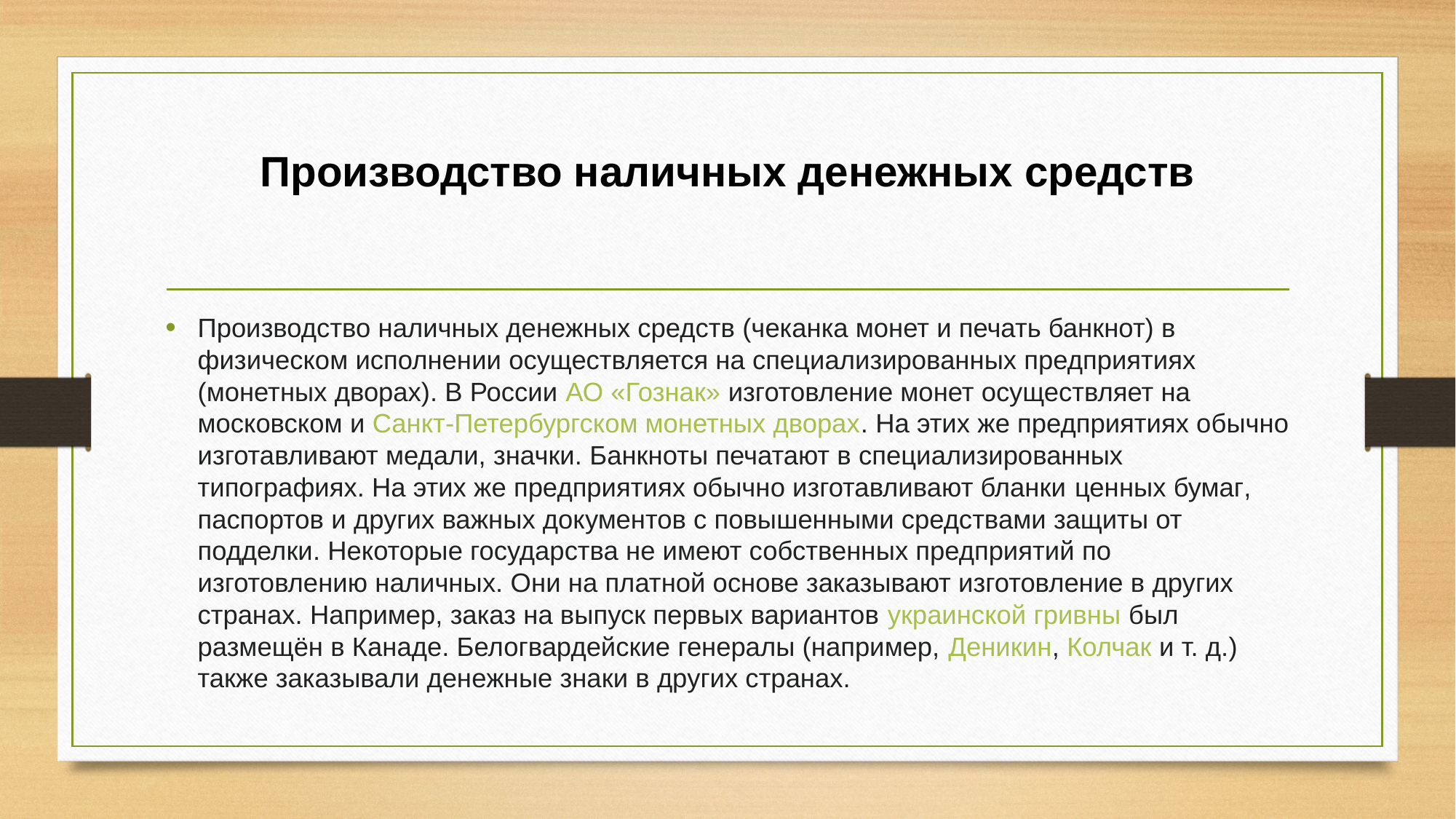

# Производство наличных денежных средств
Производство наличных денежных средств (чеканка монет и печать банкнот) в физическом исполнении осуществляется на специализированных предприятиях (монетных дворах). В России АО «Гознак» изготовление монет осуществляет на московском и Санкт-Петербургском монетных дворах. На этих же предприятиях обычно изготавливают медали, значки. Банкноты печатают в специализированных типографиях. На этих же предприятиях обычно изготавливают бланки ценных бумаг, паспортов и других важных документов с повышенными средствами защиты от подделки. Некоторые государства не имеют собственных предприятий по изготовлению наличных. Они на платной основе заказывают изготовление в других странах. Например, заказ на выпуск первых вариантов украинской гривны был размещён в Канаде. Белогвардейские генералы (например, Деникин, Колчак и т. д.) также заказывали денежные знаки в других странах.